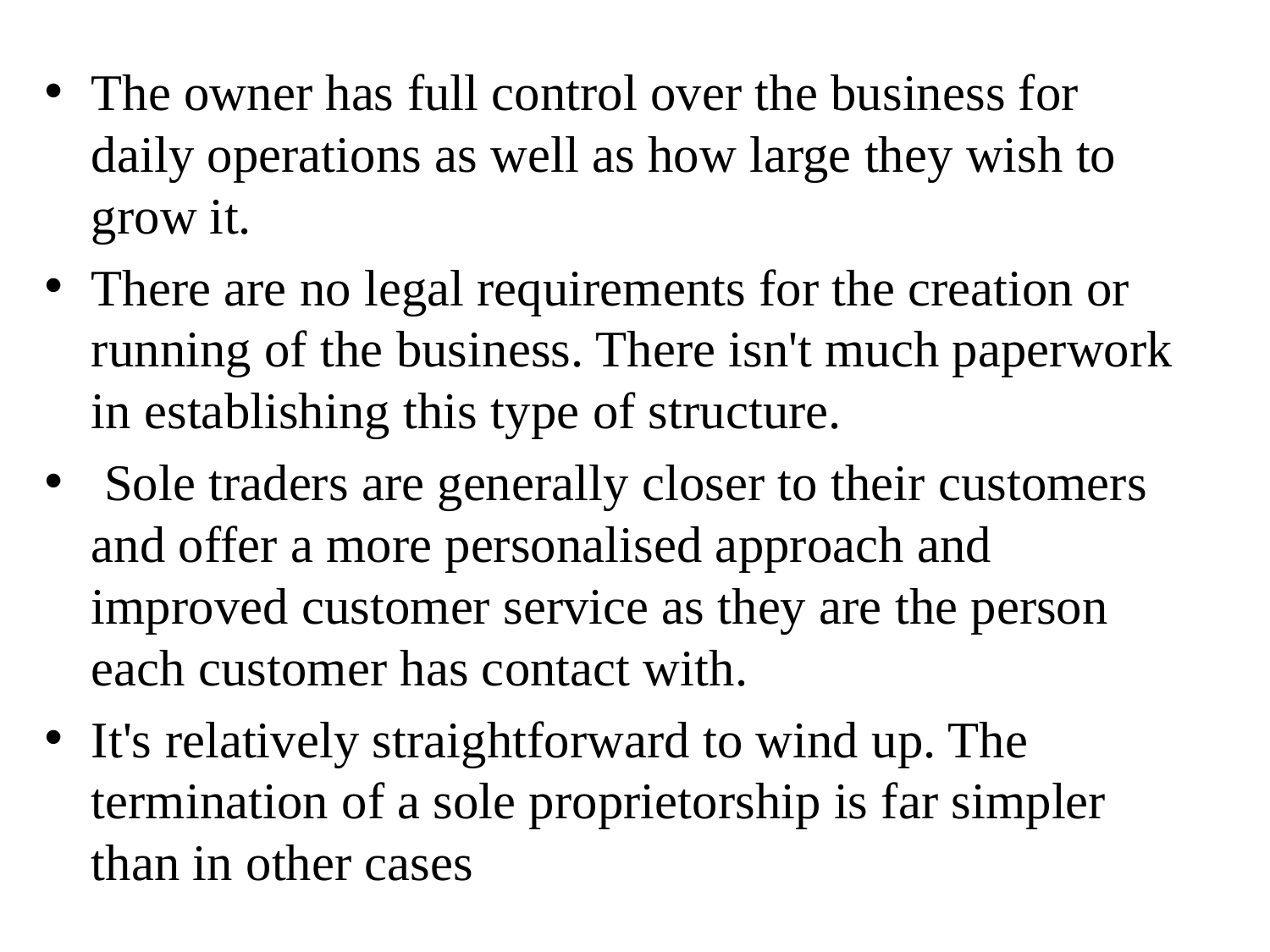

The owner has full control over the business for daily operations as well as how large they wish to grow it.
There are no legal requirements for the creation or running of the business. There isn't much paperwork in establishing this type of structure.
 Sole traders are generally closer to their customers and offer a more personalised approach and improved customer service as they are the person each customer has contact with.
It's relatively straightforward to wind up. The termination of a sole proprietorship is far simpler than in other cases